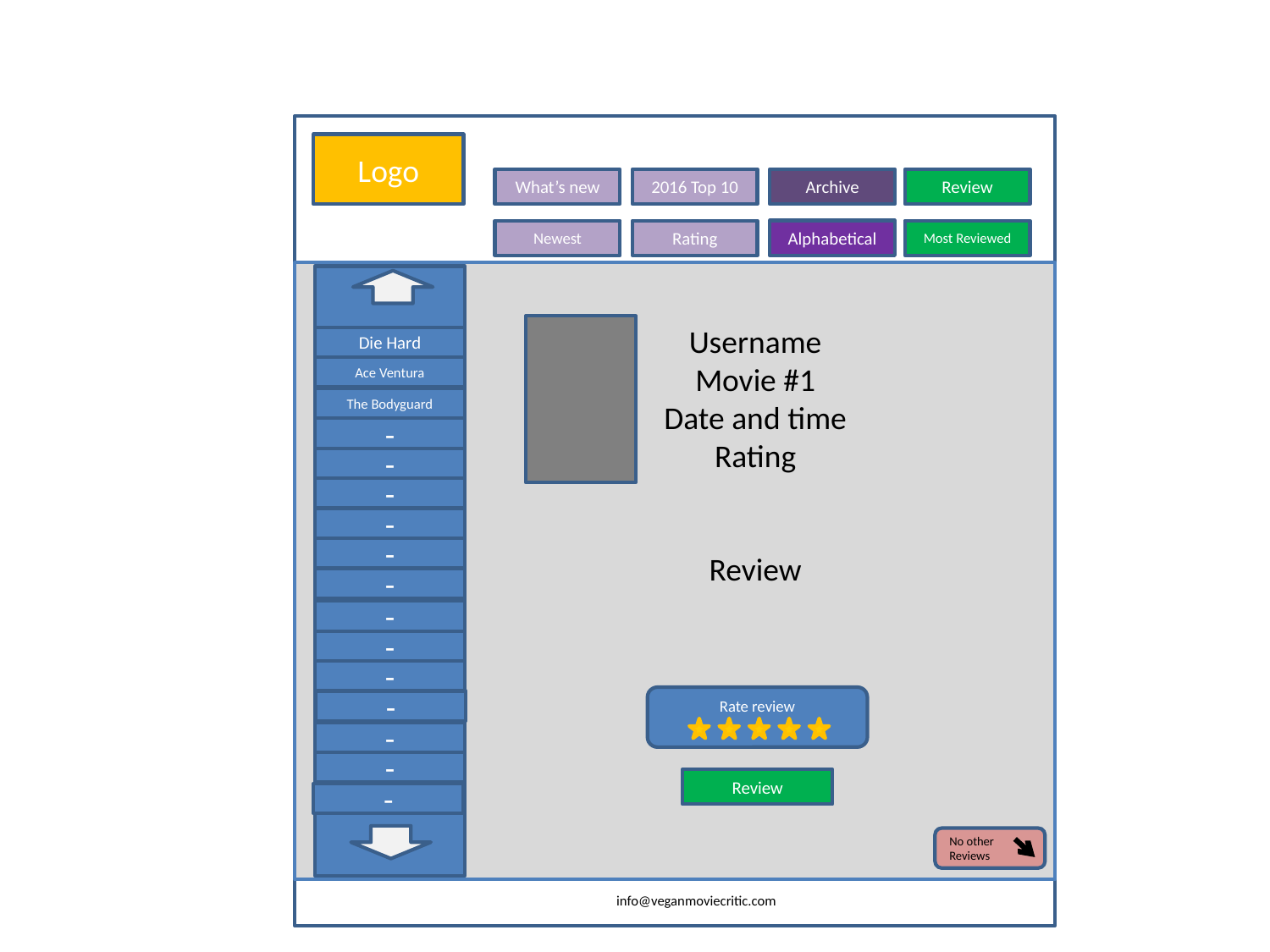

Logo
Archive
2016 Top 10
Review
What’s new
Alphabetical
Rating
Most Reviewed
Newest

Username
Movie #1
Date and time
Rating

Die Hard
Free Willy
Ace Ventura
The Bodyguard
-
-
-
-
-
Review
-
-
-
-
Rate review

-
-
-
Review
-

No other Reviews
info@veganmoviecritic.com